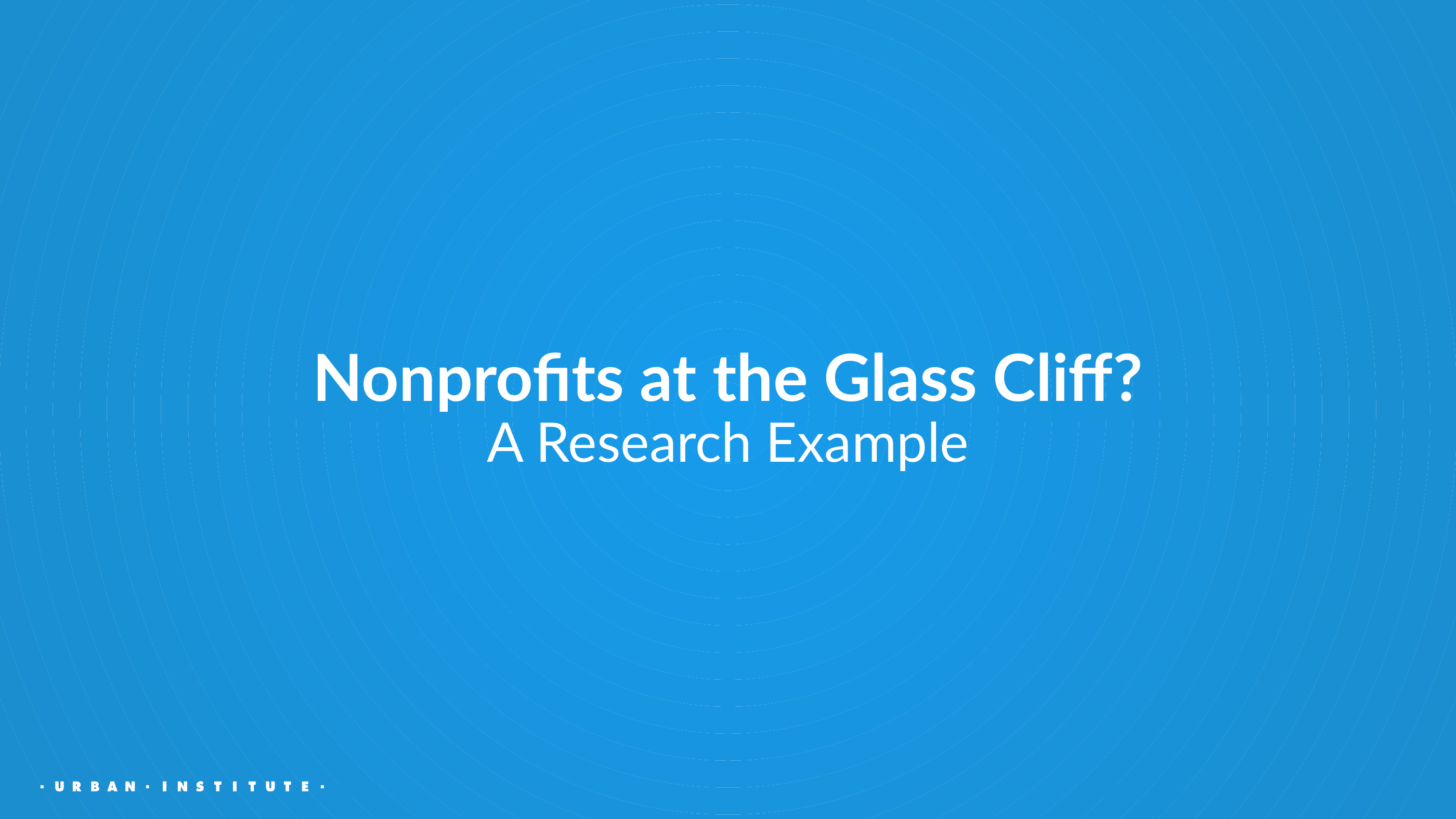

# Nonprofits at the Glass Cliff? A Research Example